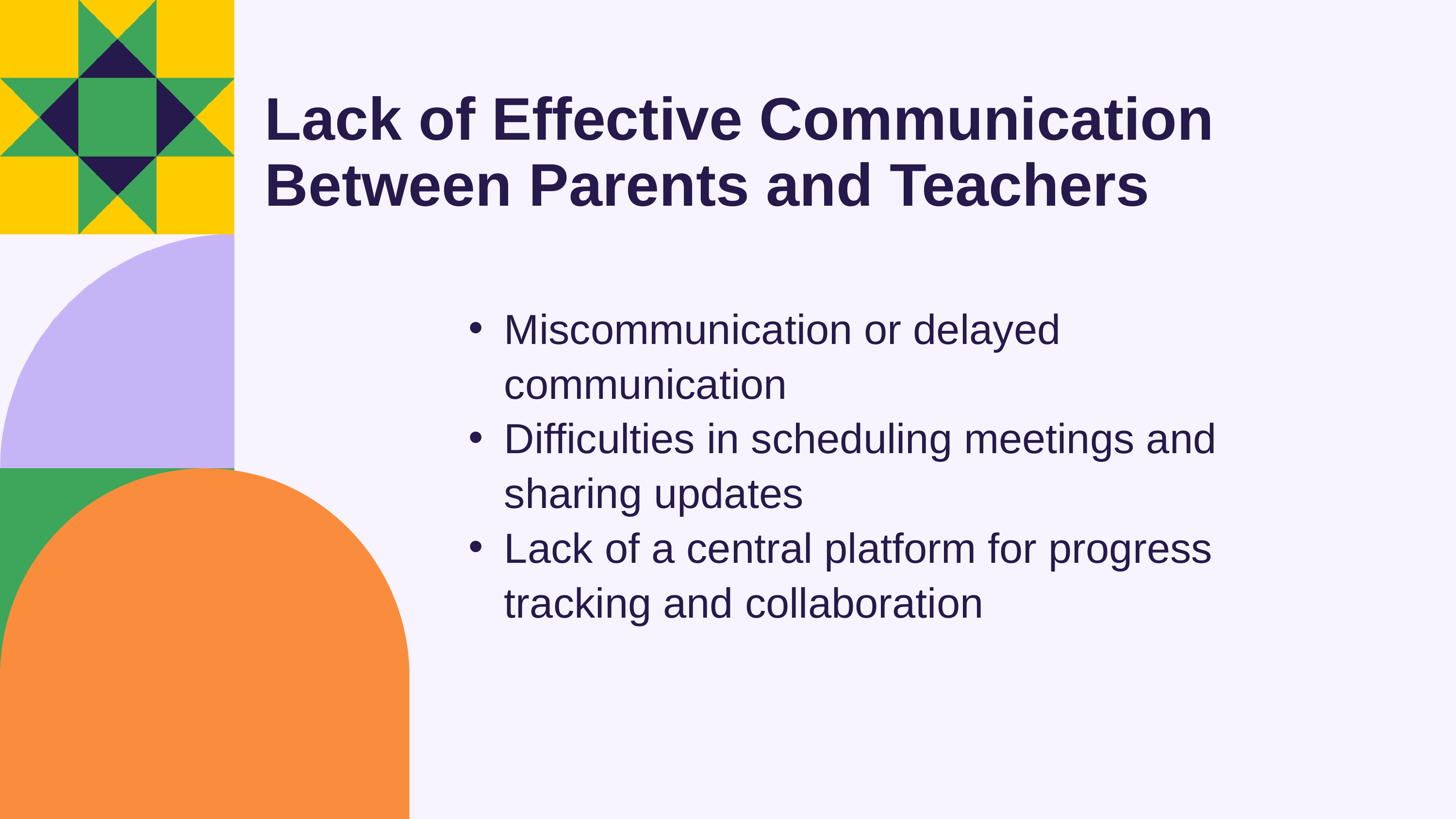

Lack of Effective Communication Between Parents and Teachers

Miscommunication or delayed communication
Difficulties in scheduling meetings and sharing updates
Lack of a central platform for progress tracking and collaboration